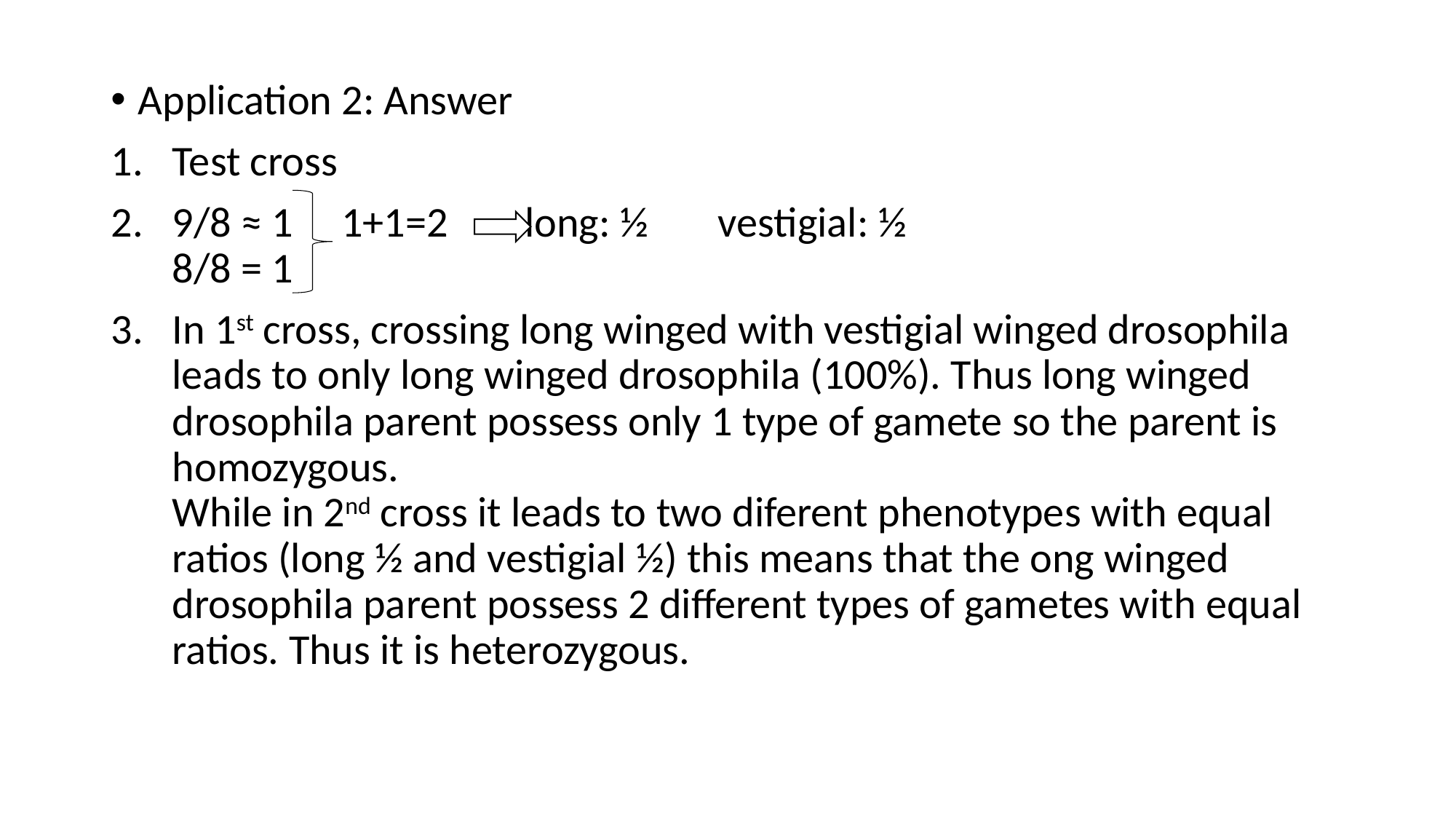

Application 2: Answer
Test cross
9/8 ≈ 1     1+1=2        long: ½ 	vestigial: ½
8/8 = 1
In 1st cross, crossing long winged with vestigial winged drosophila leads to only long winged drosophila (100%). Thus long winged drosophila parent possess only 1 type of gamete so the parent is homozygous.
While in 2nd cross it leads to two diferent phenotypes with equal ratios (long ½ and vestigial ½) this means that the ong winged drosophila parent possess 2 different types of gametes with equal ratios. Thus it is heterozygous.